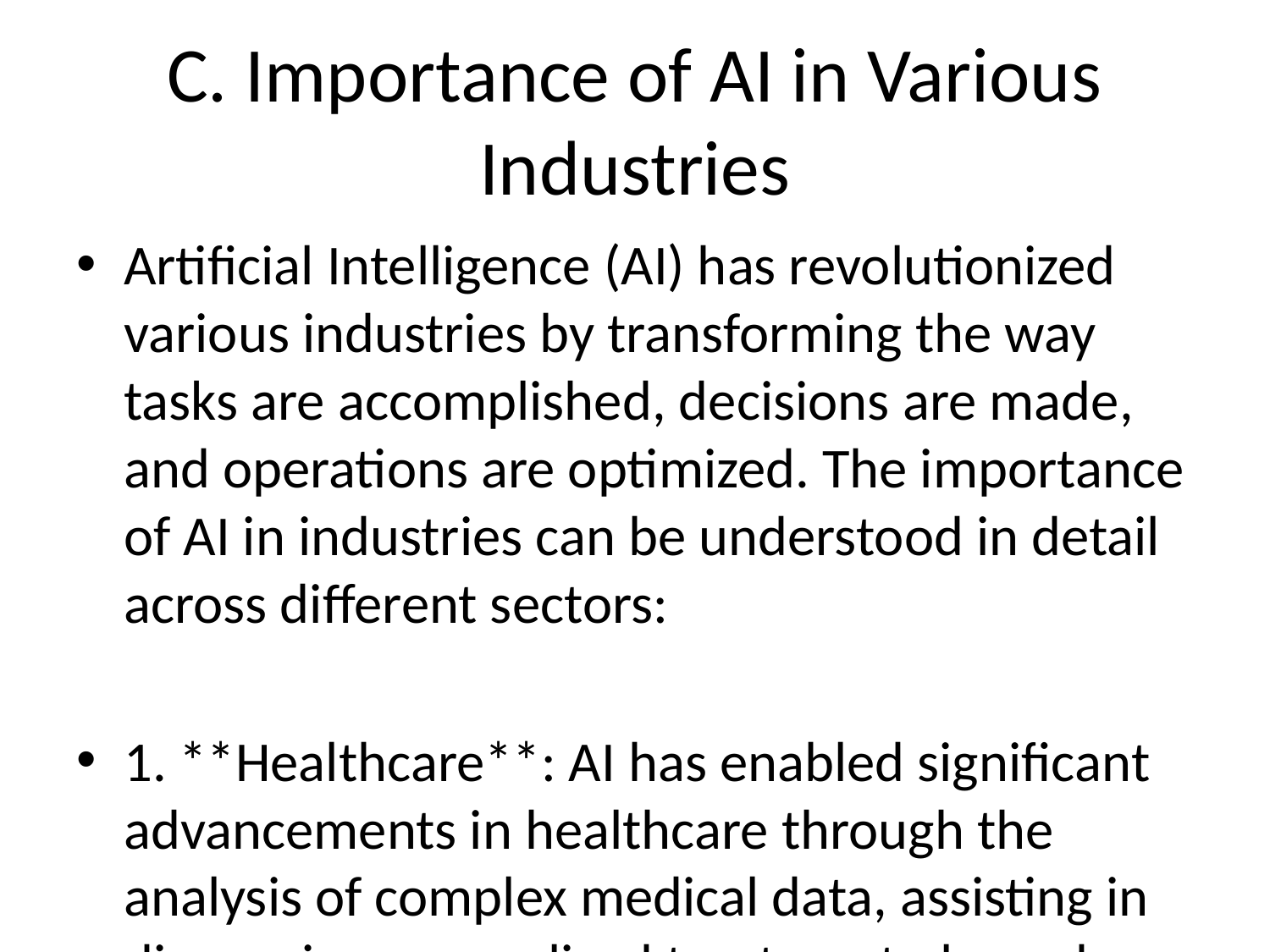

# C. Importance of AI in Various Industries
Artificial Intelligence (AI) has revolutionized various industries by transforming the way tasks are accomplished, decisions are made, and operations are optimized. The importance of AI in industries can be understood in detail across different sectors:

1. **Healthcare**: AI has enabled significant advancements in healthcare through the analysis of complex medical data, assisting in diagnosis, personalized treatment plans, drug discovery, and managing patient records. AI-powered tools like medical imaging analysis, predictive analytics, and precision medicine have improved patient care, reduced medical errors, and enhanced operational efficiency in healthcare facilities.

2. **Finance**: In the finance industry, AI is used for fraud detection, risk management, algorithmic trading, customer service chatbots, and personalized financial advice. By leveraging AI technologies like machine learning and natural language processing, financial institutions can streamline processes, enhance security measures, and provide tailored services to customers.

3. **Manufacturing**: AI has transformed the manufacturing sector by enabling predictive maintenance, quality control, supply chain optimization, and process automation. AI-driven technologies such as robotic process automation (RPA) and digital twins have boosted productivity, decreased downtime, reduced costs, and improved overall efficiency in manufacturing operations.

4. **Retail**: AI has reshaped the retail industry with personalized recommendations, demand forecasting, inventory management, and augmented customer service through chatbots. By analyzing consumer behavior patterns and preferences, AI helps retailers cater to individual needs, optimize pricing strategies, manage inventory effectively, and deliver a seamless shopping experience across online and offline channels.

5. **Transportation**: In the transportation sector, AI plays a crucial role in route optimization, autonomous vehicles, predictive maintenance, traffic management, and logistics planning. AI-powered systems enhance safety, reduce congestion, lower fuel consumption, and improve overall transportation efficiency by leveraging real-time data and advanced analytics.

6. **Marketing and Advertising**: AI has revolutionized marketing and advertising by enabling targeted advertising campaigns, customer segmentation, sentiment analysis, and personalized marketing strategies. Through AI-driven tools like recommendation engines, chatbots, and data analytics, businesses can reach their target audience more effectively, optimize marketing spend, and tailor promotional activities based on consumer preferences and behaviors.

7. **Education**: AI is transforming the education industry through adaptive learning platforms, smart content delivery, student performance analysis, and virtual classrooms. By providing personalized learning experiences, automating administrative tasks, and facilitating remote learning opportunities, AI has the potential to enhance student outcomes, improve teacher efficiency, and revolutionize the traditional education system.

In conclusion, the importance of AI in various industries lies in its ability to drive innovation, increase efficiency, improve decision-making processes, and enhance customer experiences across different sectors. By leveraging AI technologies, businesses can stay competitive, adapt to changing market demands, and unlock new growth opportunities in the digital age.